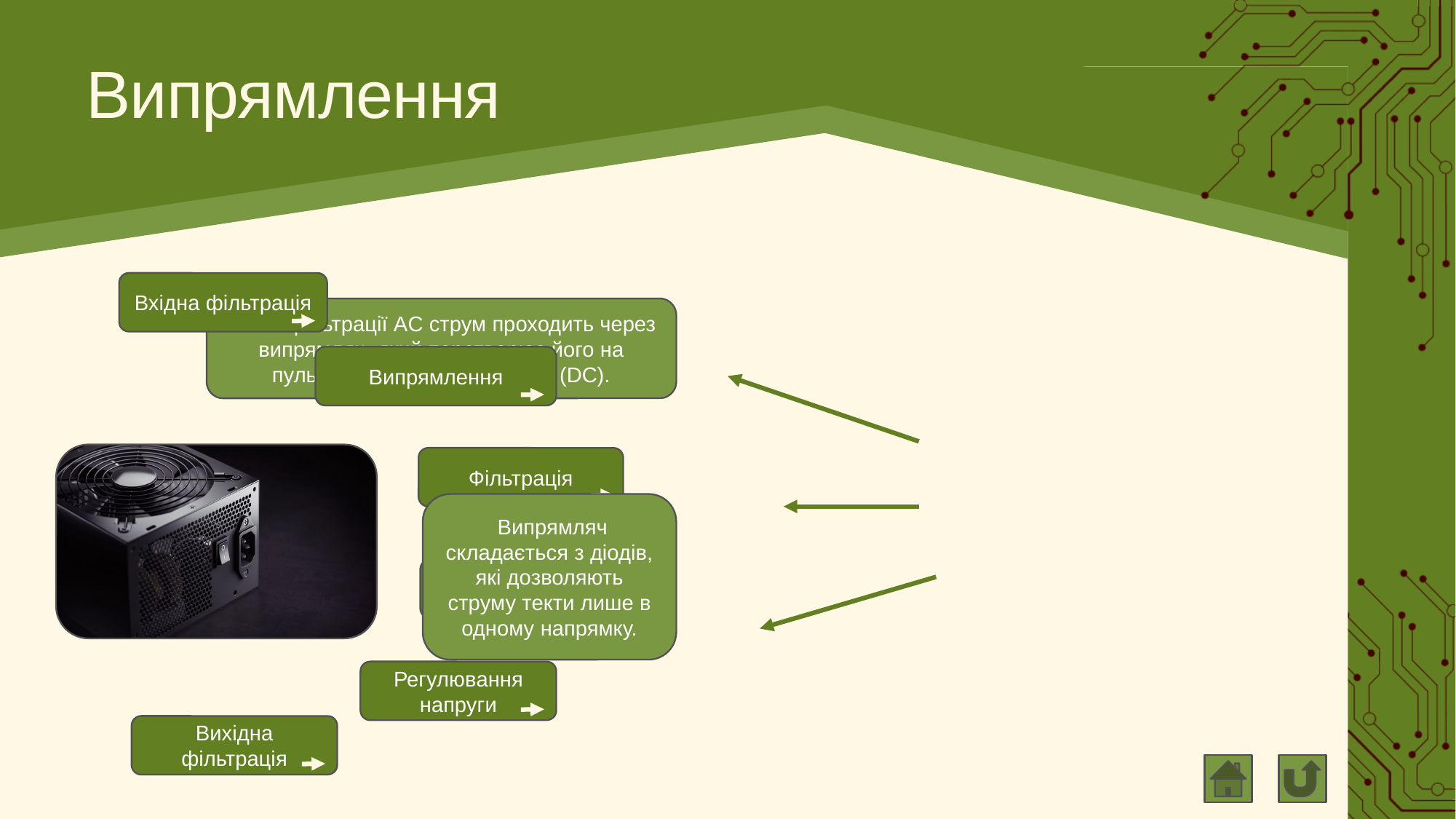

# Випрямлення
Вхідна фільтрація
Після фільтрації AC струм проходить через випрямляч, який перетворює його на пульсуючий постійний струм (DC).
Випрямлення

Фільтрація
 Випрямляч складається з діодів, які дозволяють струму текти лише в одному напрямку.
Перетворення напруги
Регулювання напруги
Вихідна фільтрація